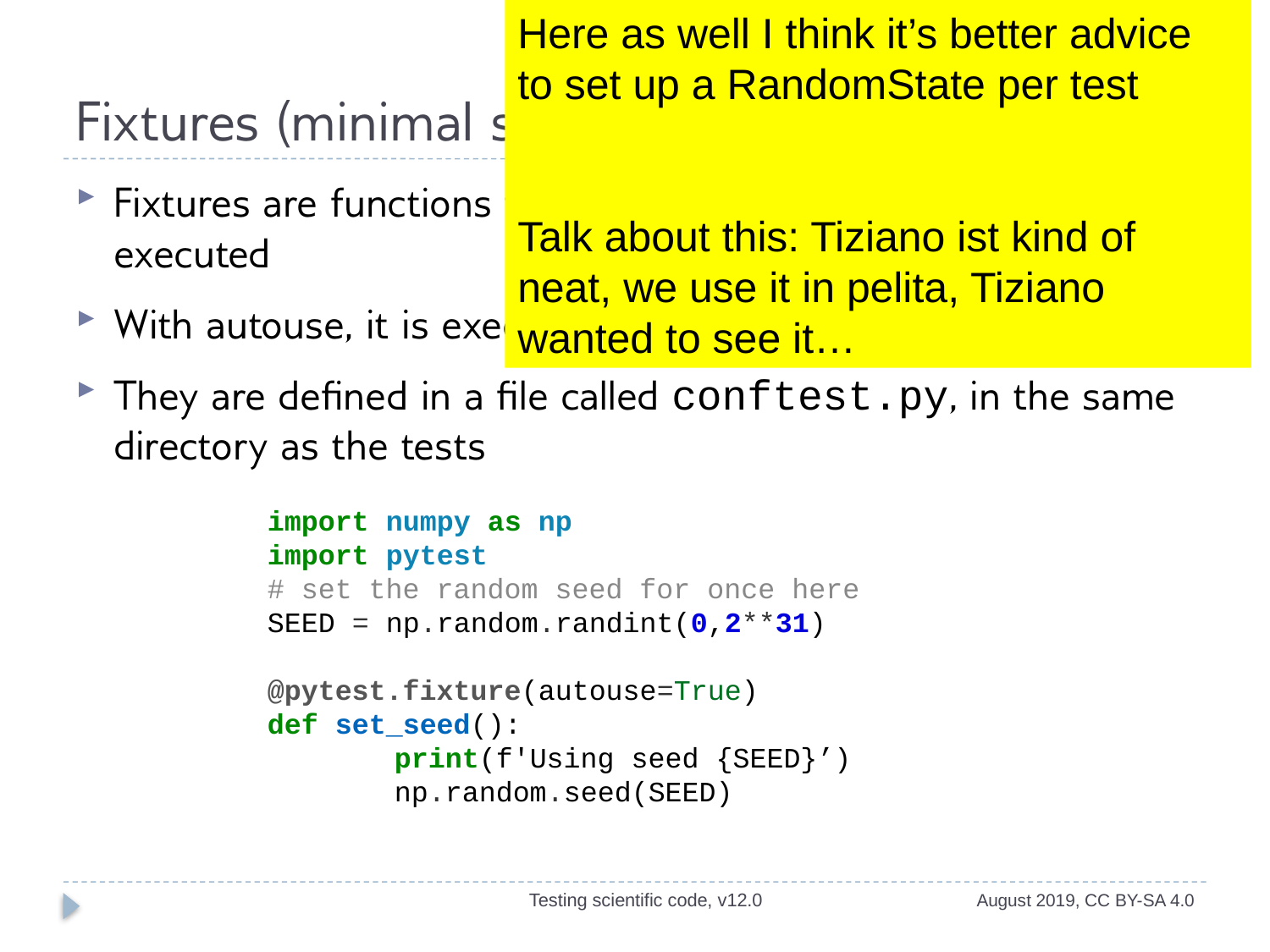

Here as well I think it’s better advice to set up a RandomState per test

Talk about this: Tiziano ist kind of neat, we use it in pelita, Tiziano wanted to see it…
# Fixtures (minimal solution)
Fixtures are functions that are run before the tests are executed
With autouse, it is executed once before each test
They are defined in a file called conftest.py, in the same directory as the tests
import numpy as np
import pytest
# set the random seed for once here
SEED = np.random.randint(0,2**31)

@pytest.fixture(autouse=True)
def set_seed():
	print(f'Using seed {SEED}’)
	np.random.seed(SEED)
Testing scientific code, v12.0
August 2019, CC BY-SA 4.0